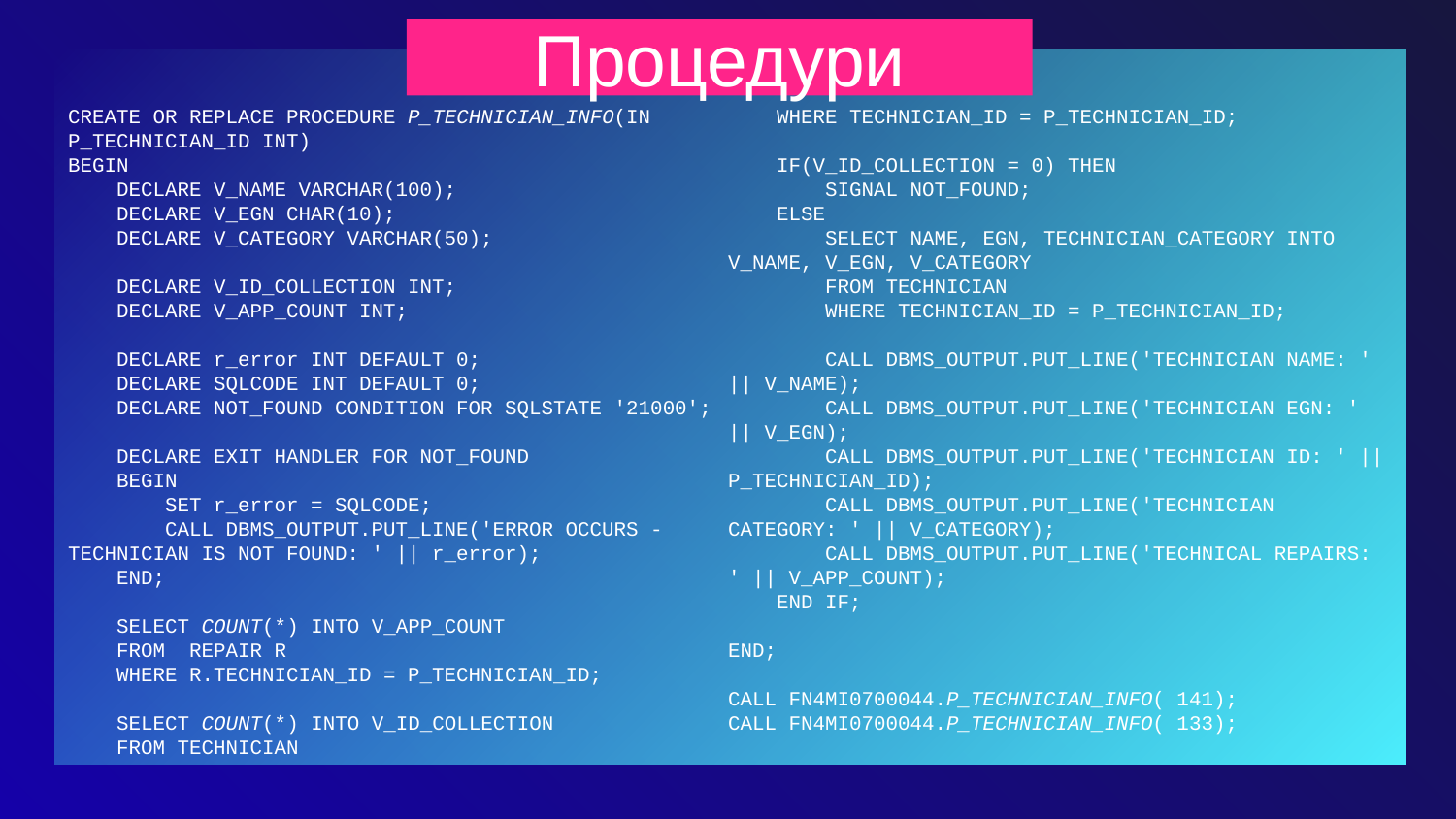

# Процедури
CREATE OR REPLACE PROCEDURE P_TECHNICIAN_INFO(IN P_TECHNICIAN_ID INT)
BEGIN
    DECLARE V_NAME VARCHAR(100);
    DECLARE V_EGN CHAR(10);
    DECLARE V_CATEGORY VARCHAR(50);
    DECLARE V_ID_COLLECTION INT;
    DECLARE V_APP_COUNT INT;
    DECLARE r_error INT DEFAULT 0;
    DECLARE SQLCODE INT DEFAULT 0;
    DECLARE NOT_FOUND CONDITION FOR SQLSTATE '21000';
    DECLARE EXIT HANDLER FOR NOT_FOUND
    BEGIN
        SET r_error = SQLCODE;
        CALL DBMS_OUTPUT.PUT_LINE('ERROR OCCURS - TECHNICIAN IS NOT FOUND: ' || r_error);
    END;
    SELECT COUNT(*) INTO V_APP_COUNT
    FROM  REPAIR R
    WHERE R.TECHNICIAN_ID = P_TECHNICIAN_ID;
    SELECT COUNT(*) INTO V_ID_COLLECTION
    FROM TECHNICIAN
    WHERE TECHNICIAN_ID = P_TECHNICIAN_ID;
    IF(V_ID_COLLECTION = 0) THEN
        SIGNAL NOT_FOUND;
    ELSE
        SELECT NAME, EGN, TECHNICIAN_CATEGORY INTO V_NAME, V_EGN, V_CATEGORY
        FROM TECHNICIAN
        WHERE TECHNICIAN_ID = P_TECHNICIAN_ID;
        CALL DBMS_OUTPUT.PUT_LINE('TECHNICIAN NAME: ' || V_NAME);
        CALL DBMS_OUTPUT.PUT_LINE('TECHNICIAN EGN: ' || V_EGN);
        CALL DBMS_OUTPUT.PUT_LINE('TECHNICIAN ID: ' || P_TECHNICIAN_ID);
        CALL DBMS_OUTPUT.PUT_LINE('TECHNICIAN CATEGORY: ' || V_CATEGORY);
        CALL DBMS_OUTPUT.PUT_LINE('TECHNICAL REPAIRS: ' || V_APP_COUNT);
    END IF;
END;
CALL FN4MI0700044.P_TECHNICIAN_INFO( 141);
CALL FN4MI0700044.P_TECHNICIAN_INFO( 133);